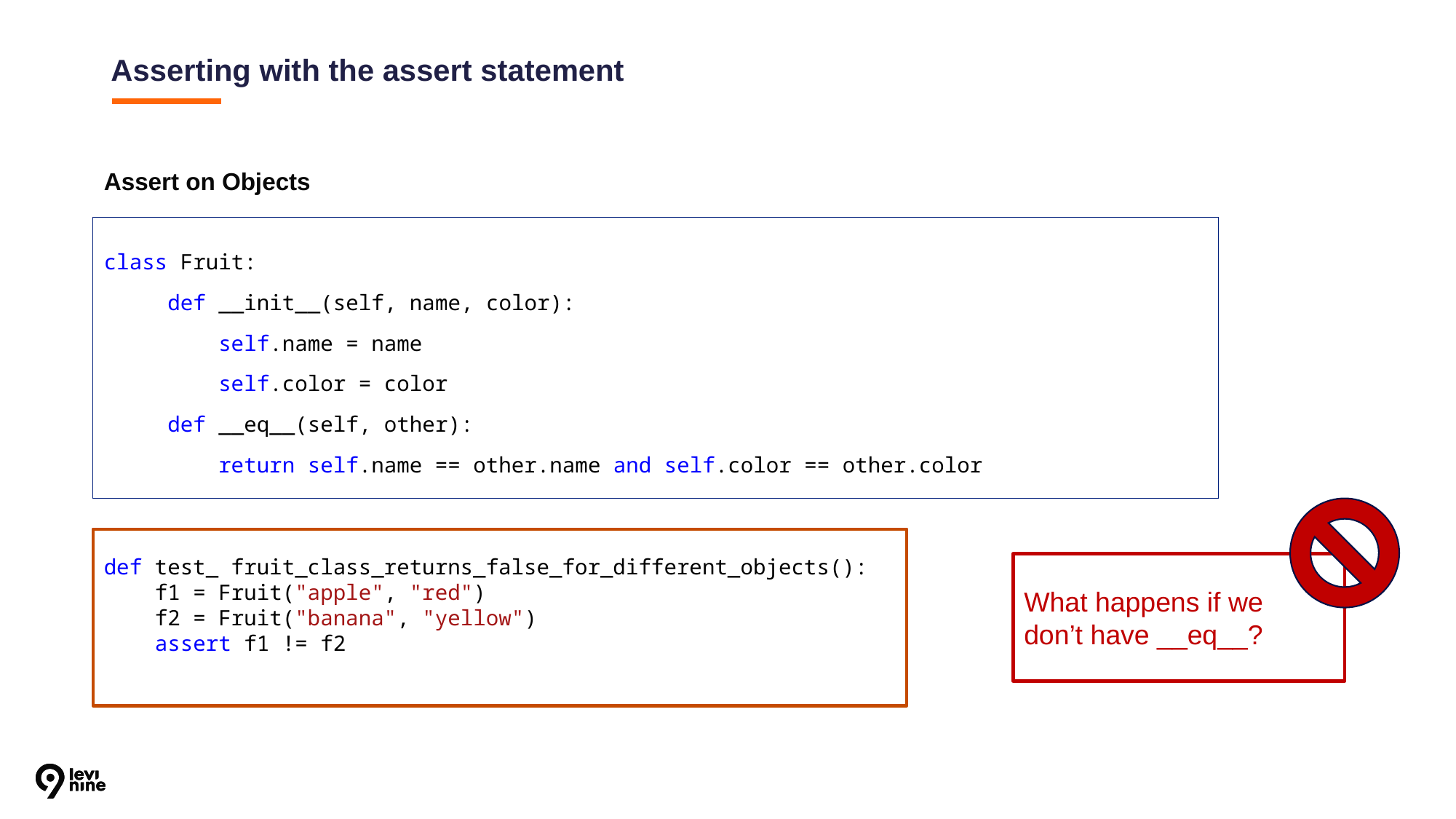

# Asserting with the assert statement

Assert on Objects
class Fruit:
     def __init__(self, name, color):
         self.name = name
         self.color = color
     def __eq__(self, other):
         return self.name == other.name and self.color == other.color

def test_ fruit_class_returns_false_for_different_objects():
    f1 = Fruit("apple", "red")
    f2 = Fruit("banana", "yellow")
    assert f1 != f2

What happens if we
don’t have __eq__?